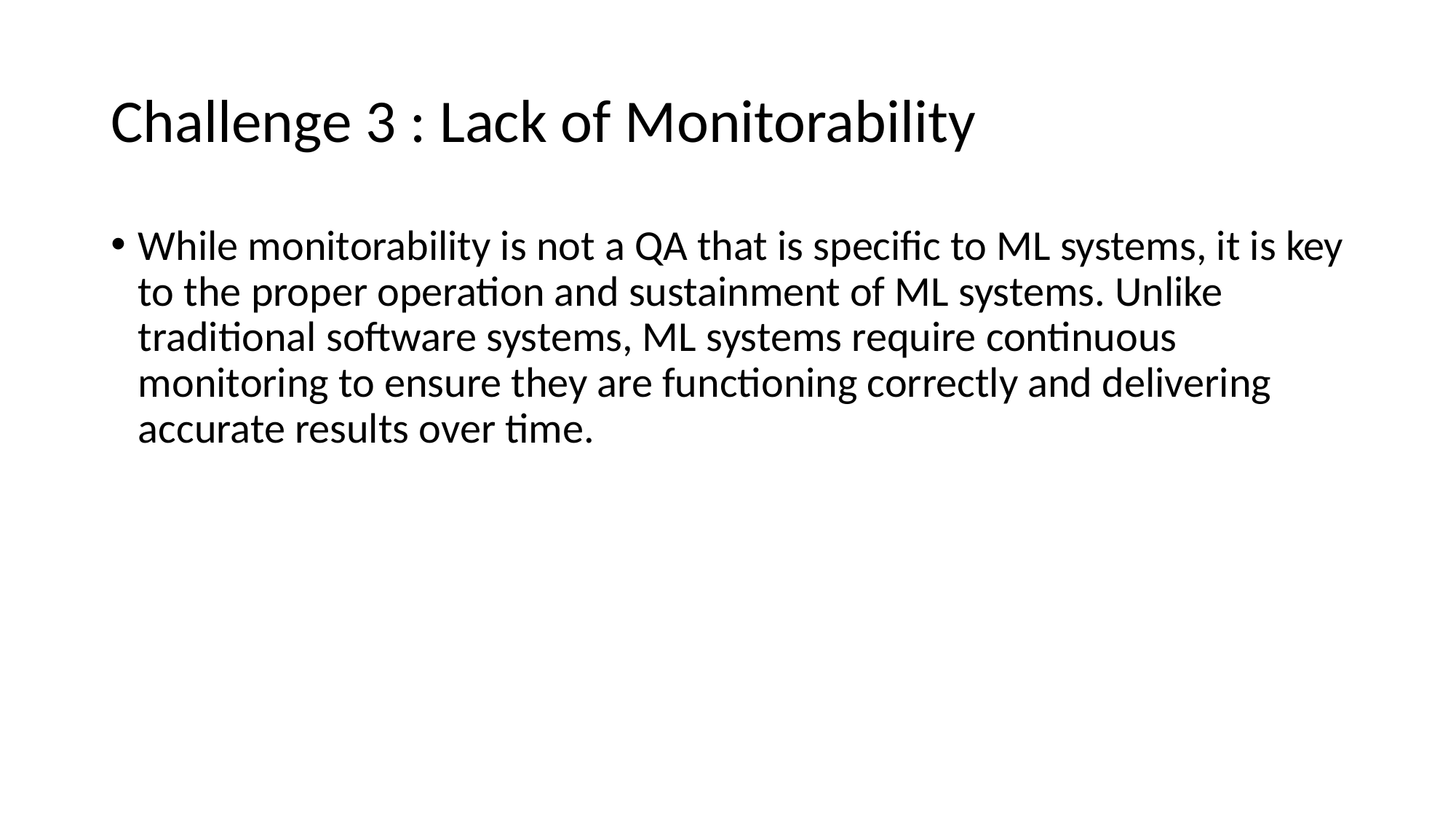

# Challenge 3 : Lack of Monitorability
While monitorability is not a QA that is specific to ML systems, it is key to the proper operation and sustainment of ML systems. Unlike traditional software systems, ML systems require continuous monitoring to ensure they are functioning correctly and delivering accurate results over time.